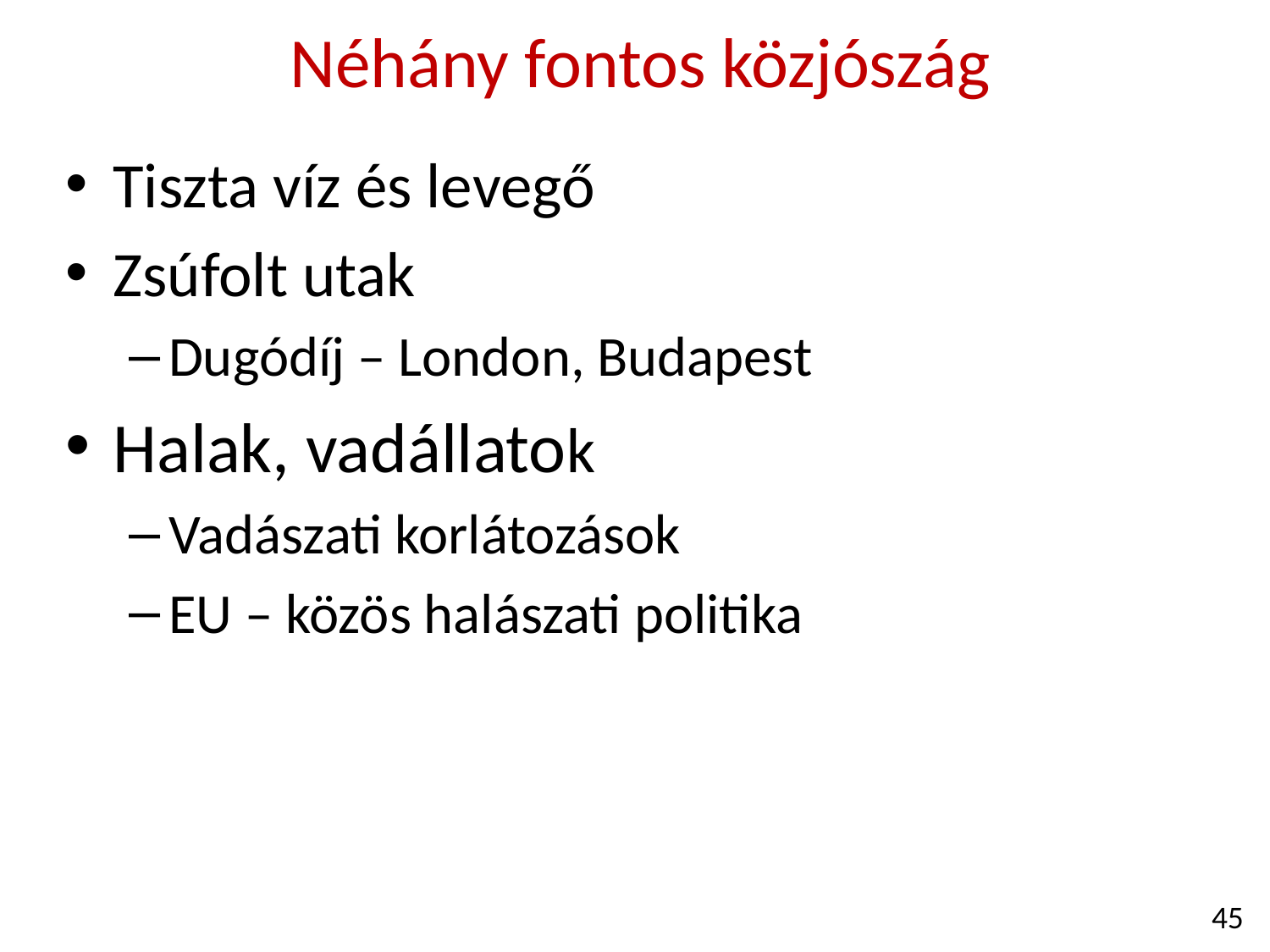

Néhány fontos közjószág
Tiszta víz és levegő
Zsúfolt utak
Dugódíj – London, Budapest
Halak, vadállatok
Vadászati korlátozások
EU – közös halászati politika
45